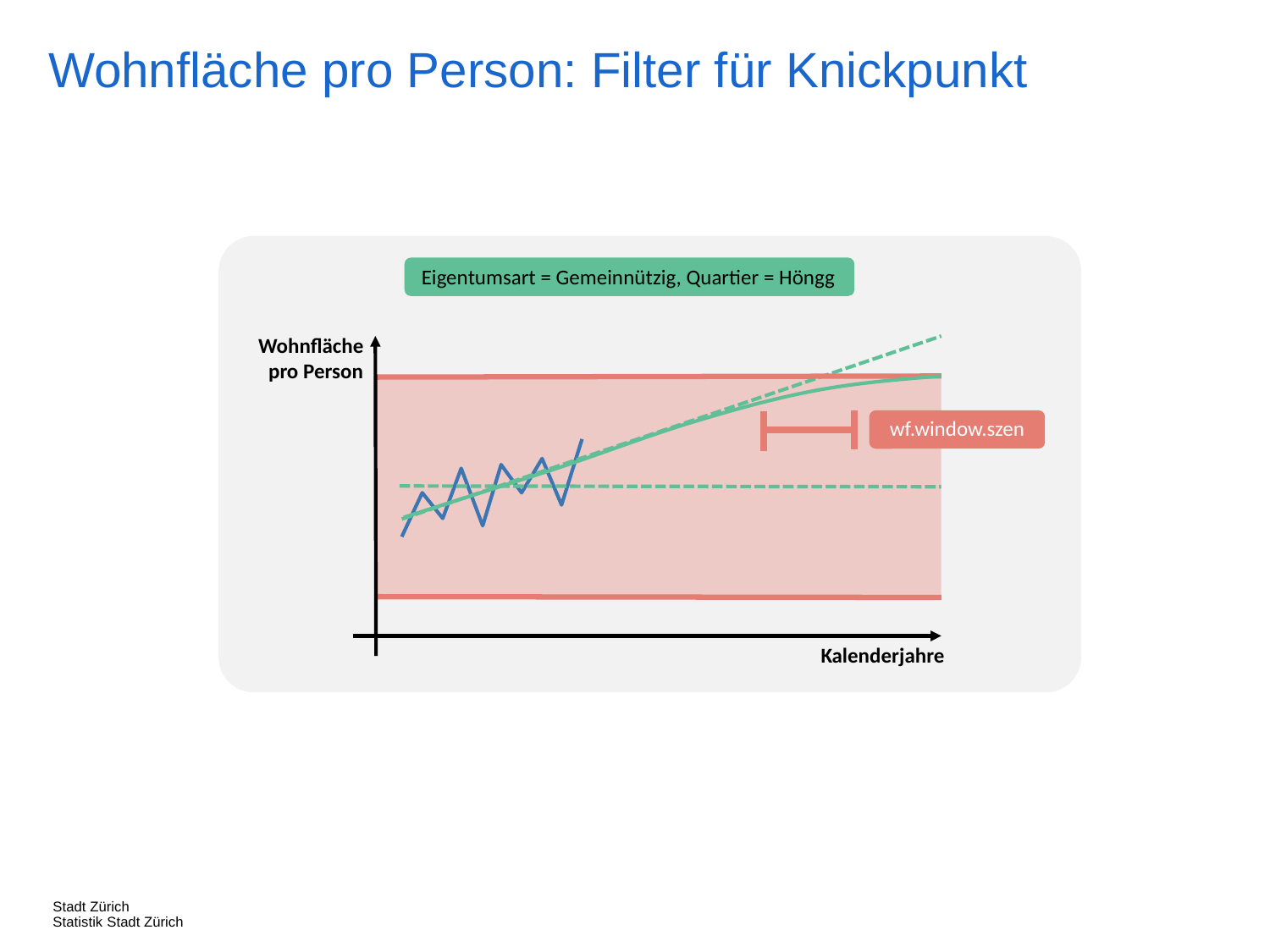

Wohnfläche pro Person: Filter für Knickpunkt

Eigentumsart = Gemeinnützig, Quartier = Höngg

Wohnfläche pro Person

wf.window.szen

Kalenderjahre
Stadt Zürich
Statistik Stadt Zürich